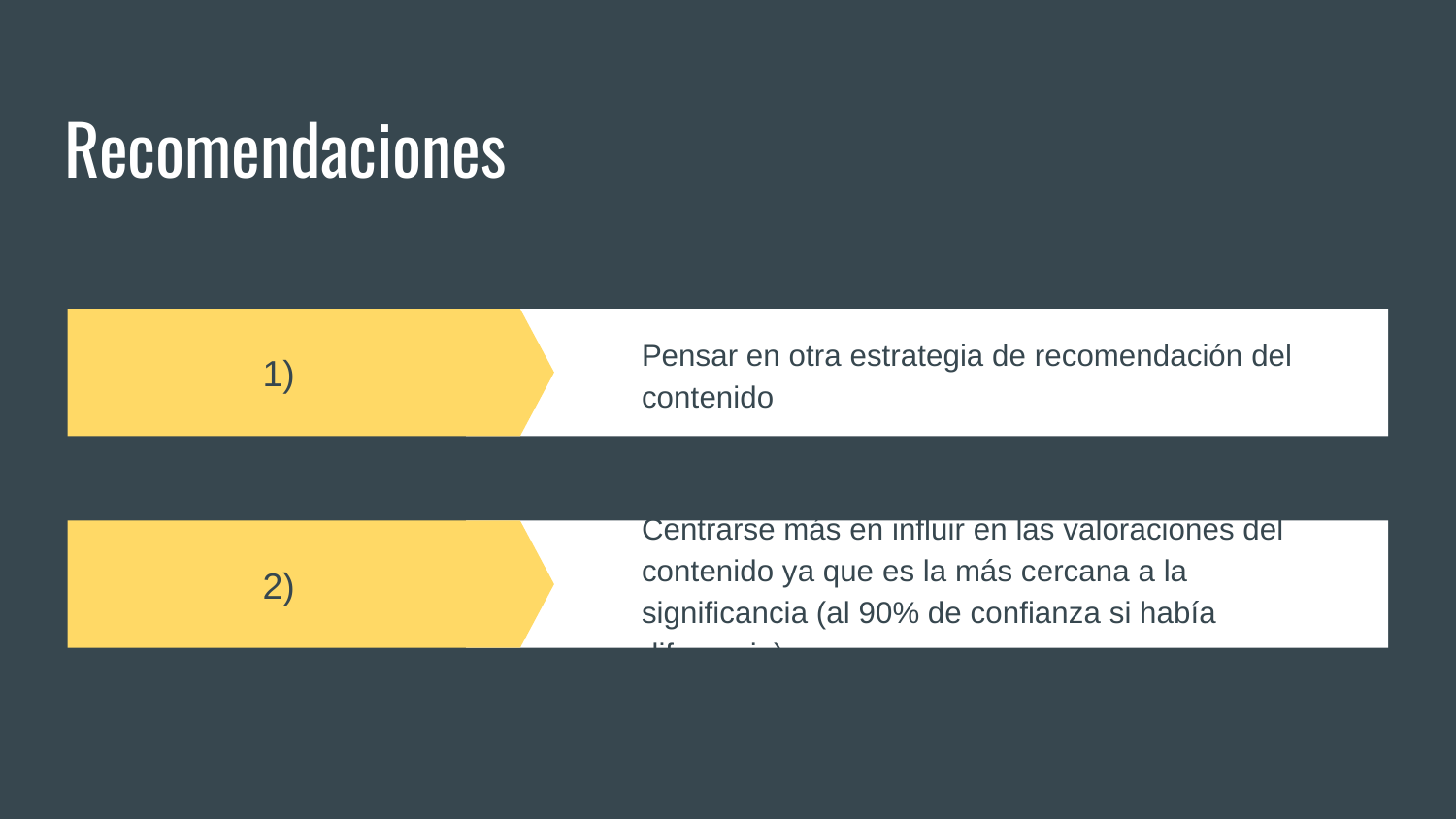

# Recomendaciones

Pensar en otra estrategia de recomendación del contenido
1)

2)
Centrarse más en influir en las valoraciones del contenido ya que es la más cercana a la significancia (al 90% de confianza si había diferencia)